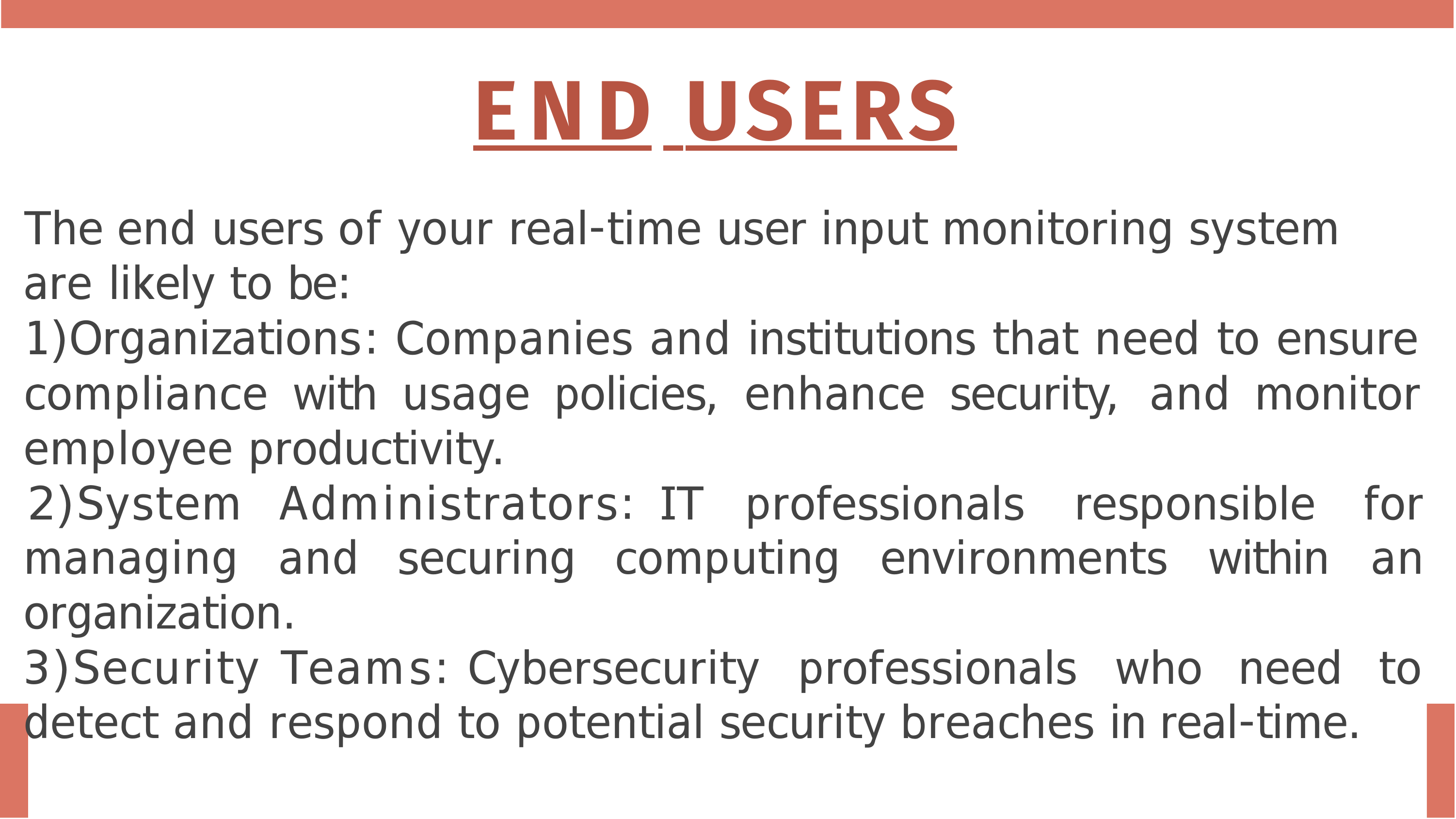

# END USERS
The end users of your real-time user input monitoring system are likely to be:
1)Organizations: Companies and institutions that need to ensure
compliance	with	usage	policies,	enhance	security,	and	monitor employee productivity.
2)System	Administrators:	IT	professionals	responsible	for
an
managing	and	securing	computing	environments	within
organization.
3)Security	Teams:	Cybersecurity	professionals	who	need	to detect and respond to potential security breaches in real-time.